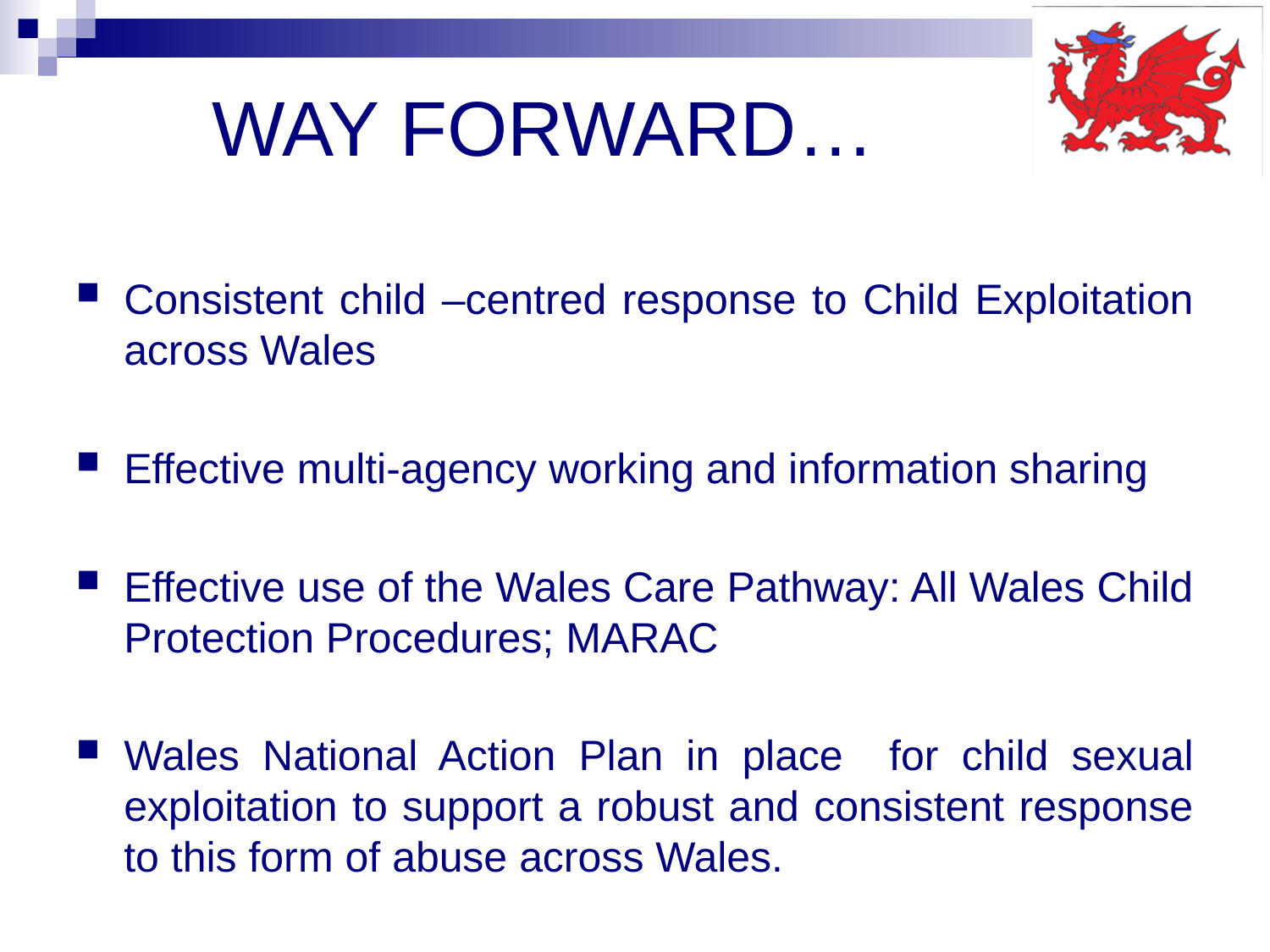

# WAY FORWARD…

Consistent child –centred response to Child Exploitation across Wales

Effective multi-agency working and information sharing

Effective use of the Wales Care Pathway: All Wales Child Protection Procedures; MARAC

Wales National Action Plan in place  for child sexual exploitation to support a robust and consistent response to this form of abuse across Wales.